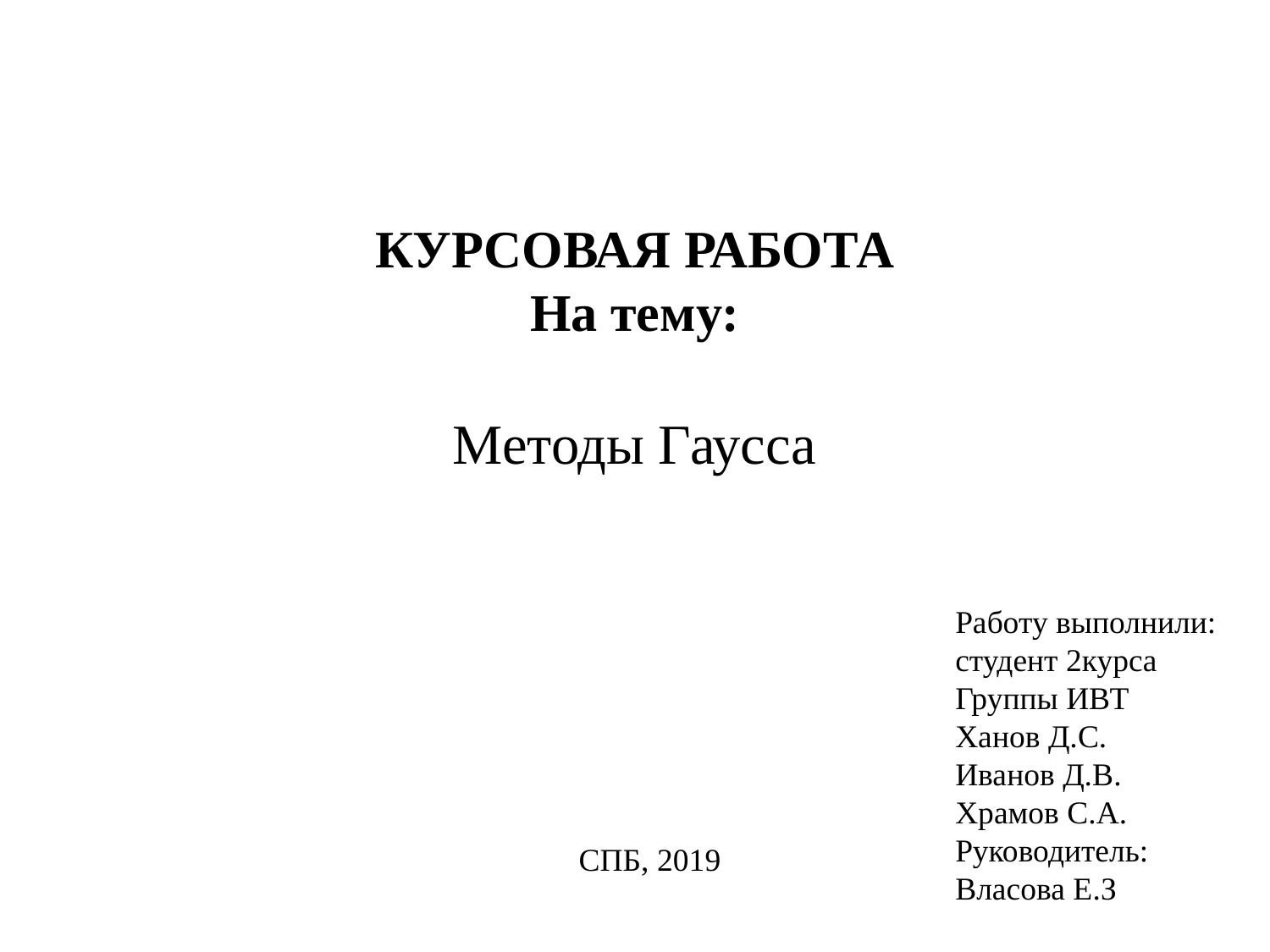

# КУРСОВАЯ РАБОТА На тему:
Методы Гаусса
Работу выполнили:
студент 2курса
Группы ИВТ
Ханов Д.С.
Иванов Д.В.
Храмов С.А.
Руководитель:
Власова Е.З
СПБ, 2019